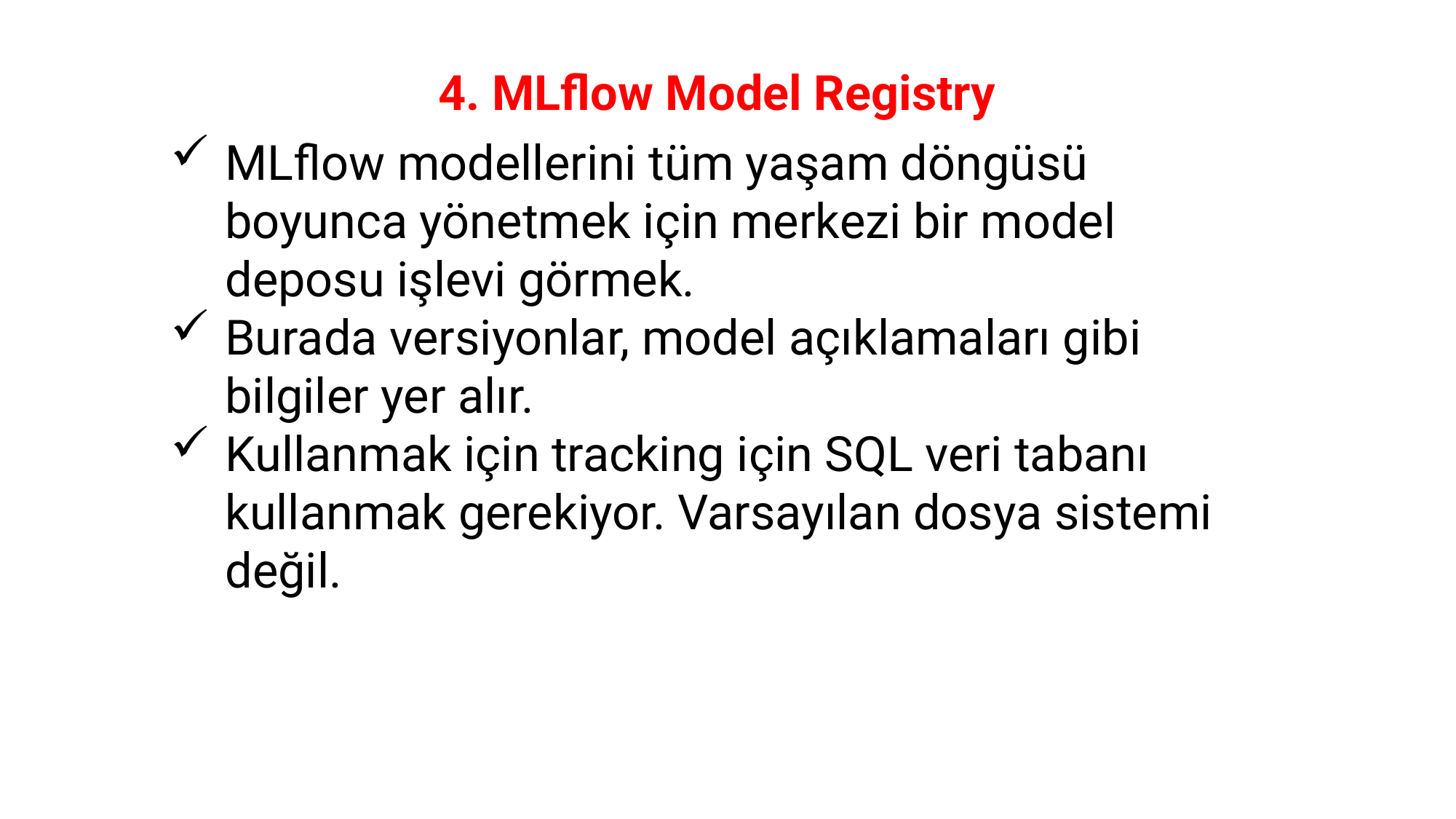

4. MLflow Model Registry
MLflow modellerini tüm yaşam döngüsü boyunca yönetmek için merkezi bir model deposu işlevi görmek.
Burada versiyonlar, model açıklamaları gibi bilgiler yer alır.
Kullanmak için tracking için SQL veri tabanı kullanmak gerekiyor. Varsayılan dosya sistemi değil.